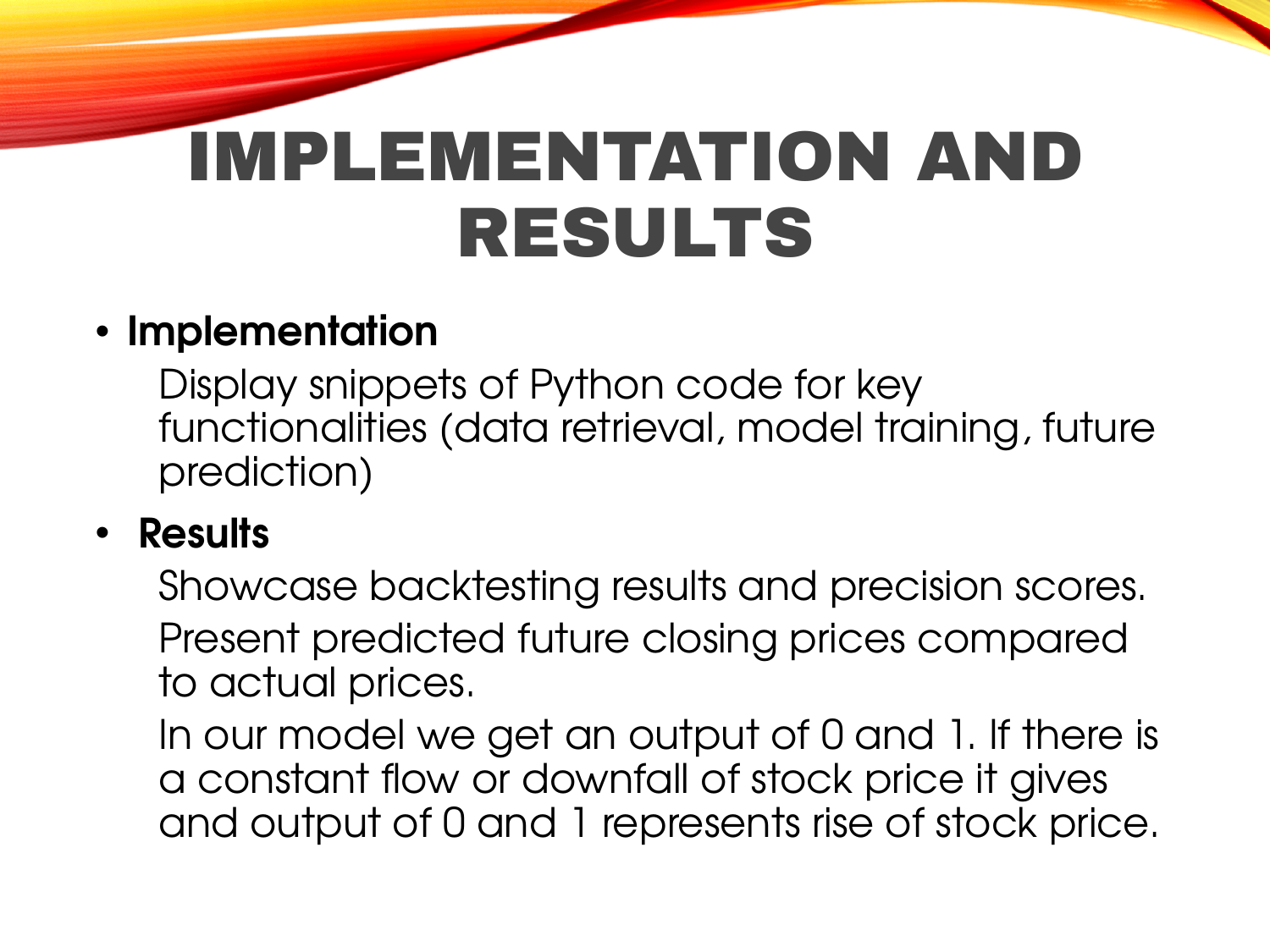

# Implementation and Results
Implementation
Display snippets of Python code for key functionalities (data retrieval, model training, future prediction)
 Results
Showcase backtesting results and precision scores.
Present predicted future closing prices compared to actual prices.
In our model we get an output of 0 and 1. If there is a constant flow or downfall of stock price it gives and output of 0 and 1 represents rise of stock price.